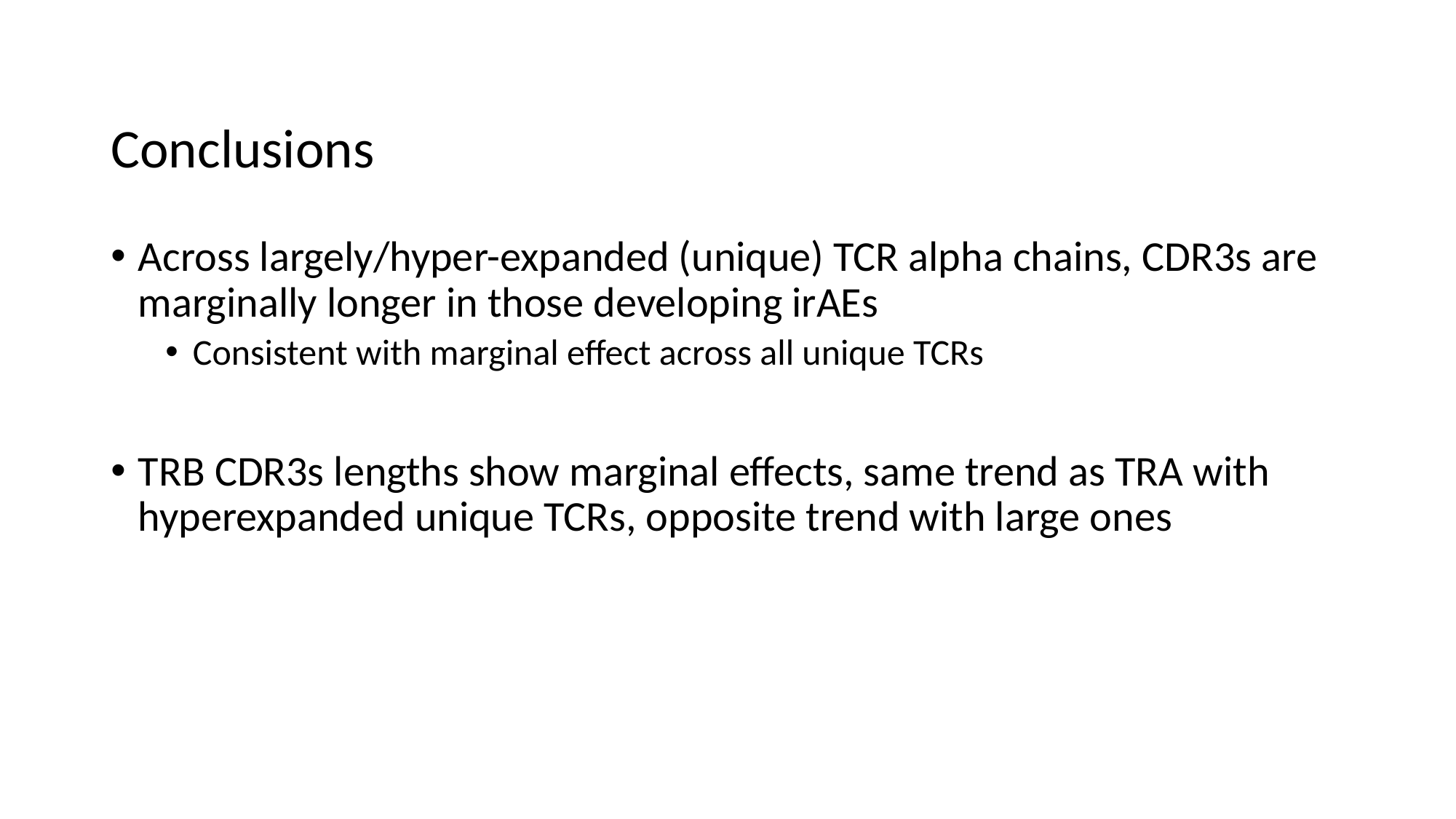

# Conclusions
Across largely/hyper-expanded (unique) TCR alpha chains, CDR3s are marginally longer in those developing irAEs
Consistent with marginal effect across all unique TCRs

TRB CDR3s lengths show marginal effects, same trend as TRA with hyperexpanded unique TCRs, opposite trend with large ones